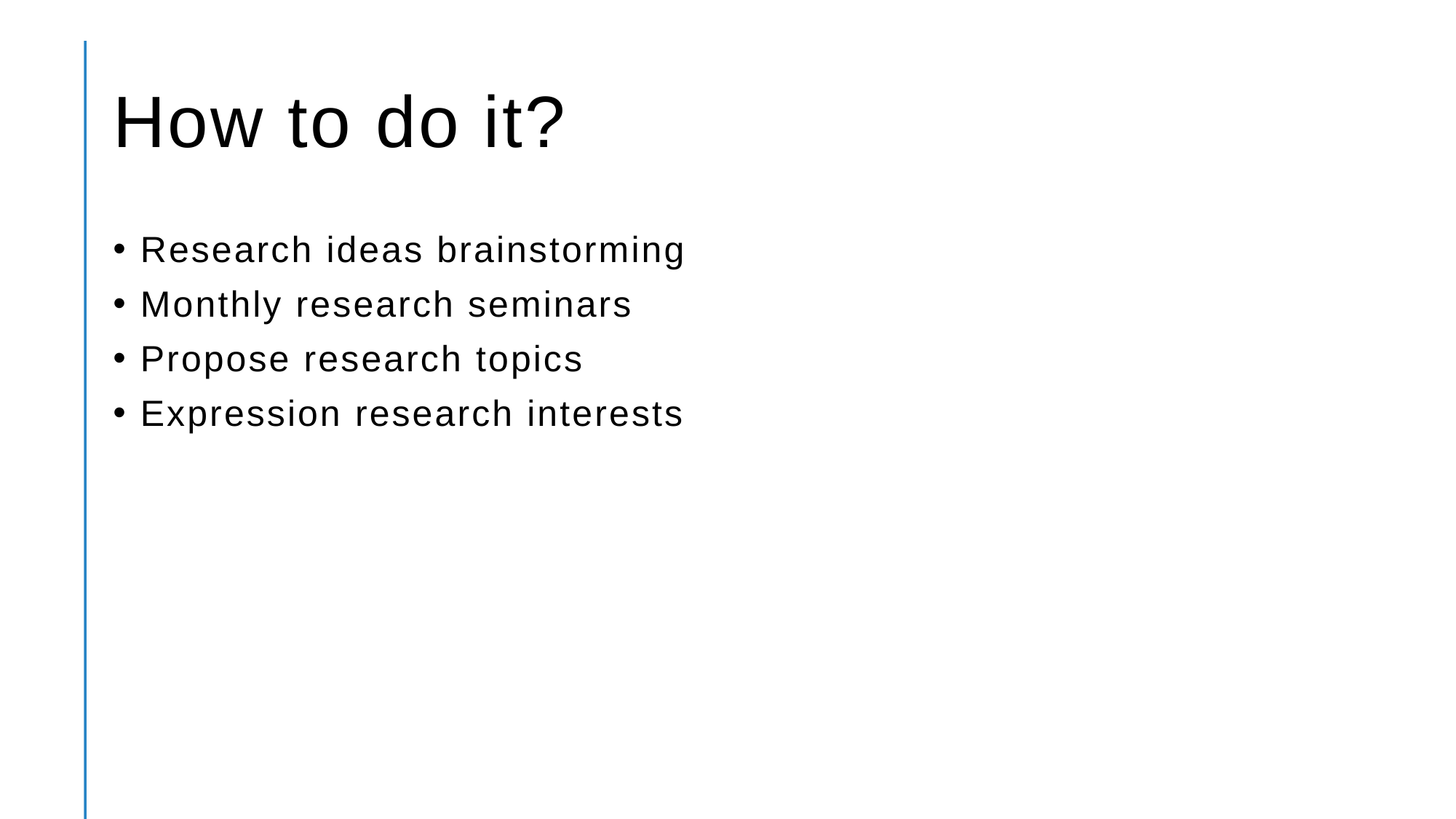

# How to do it?
Research ideas brainstorming
Monthly research seminars
Propose research topics
Expression research interests